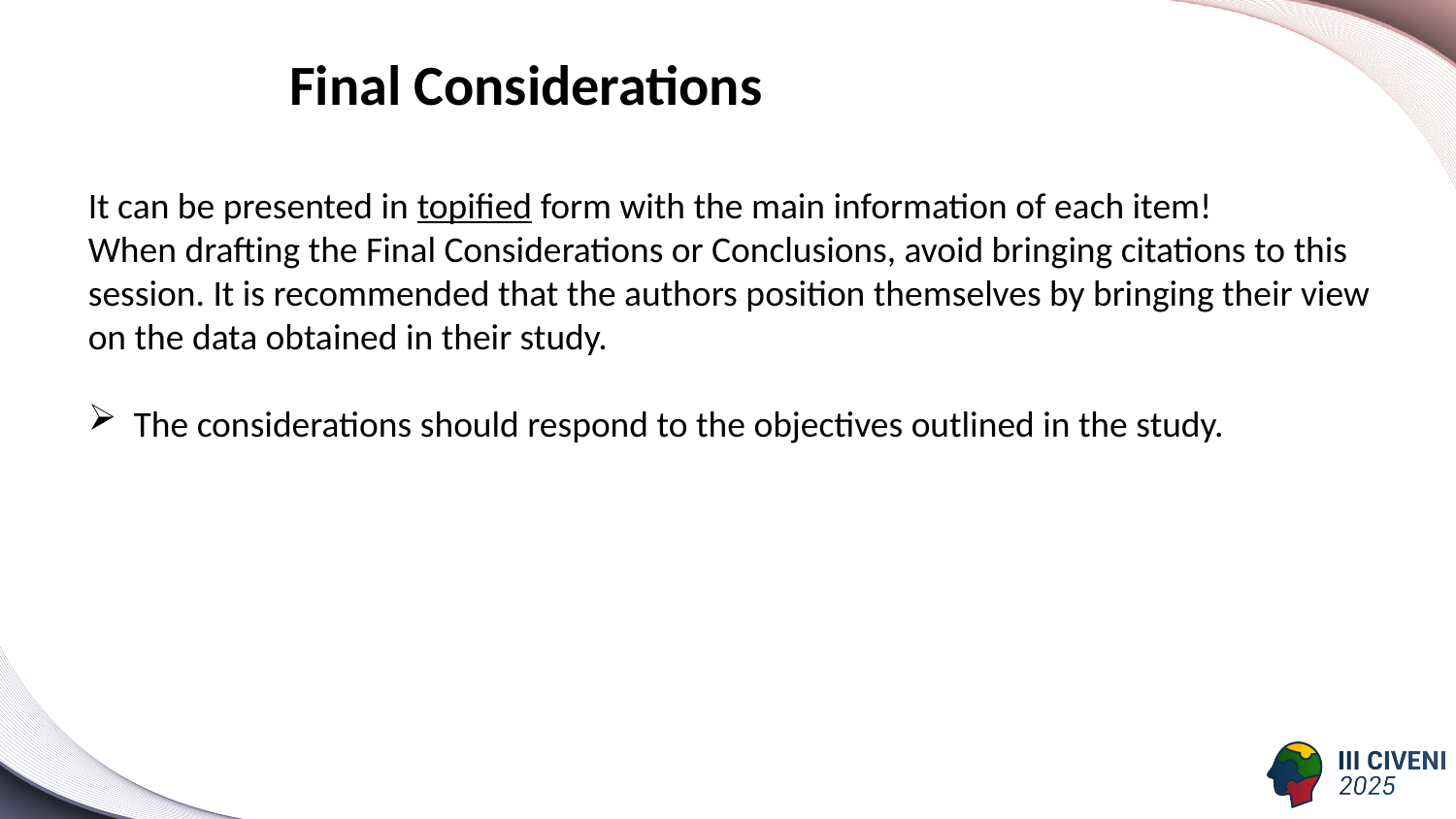

Final Considerations

It can be presented in topified form with the main information of each item!
When drafting the Final Considerations or Conclusions, avoid bringing citations to this session. It is recommended that the authors position themselves by bringing their view on the data obtained in their study.
The considerations should respond to the objectives outlined in the study.